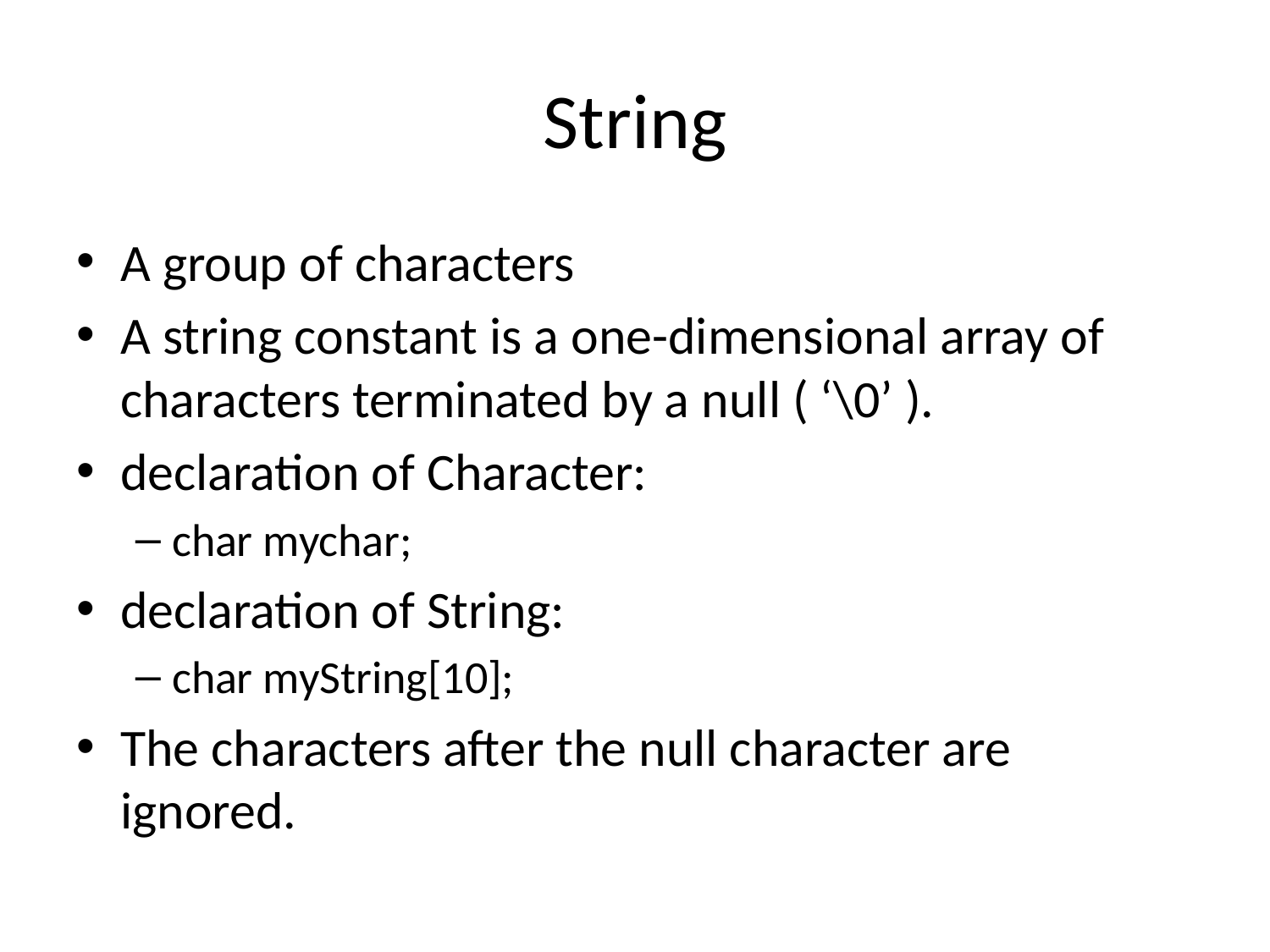

# String
A group of characters
A string constant is a one-dimensional array of characters terminated by a null ( ‘\0’ ).
declaration of Character:
char mychar;
declaration of String:
char myString[10];
The characters after the null character are ignored.